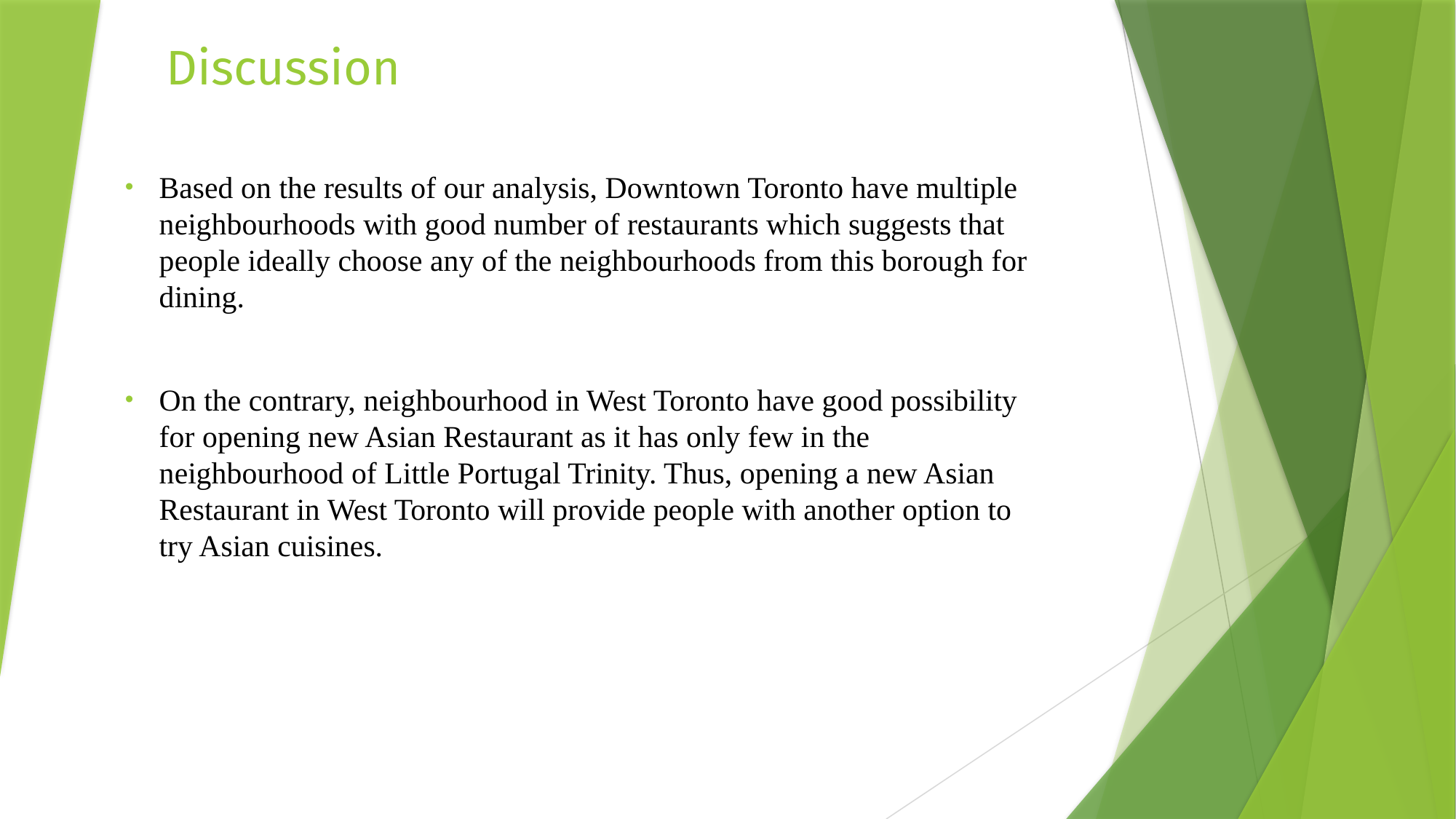

# Discussion
Based on the results of our analysis, Downtown Toronto have multiple neighbourhoods with good number of restaurants which suggests that people ideally choose any of the neighbourhoods from this borough for dining.

On the contrary, neighbourhood in West Toronto have good possibility for opening new Asian Restaurant as it has only few in the neighbourhood of Little Portugal Trinity. Thus, opening a new Asian Restaurant in West Toronto will provide people with another option to try Asian cuisines.